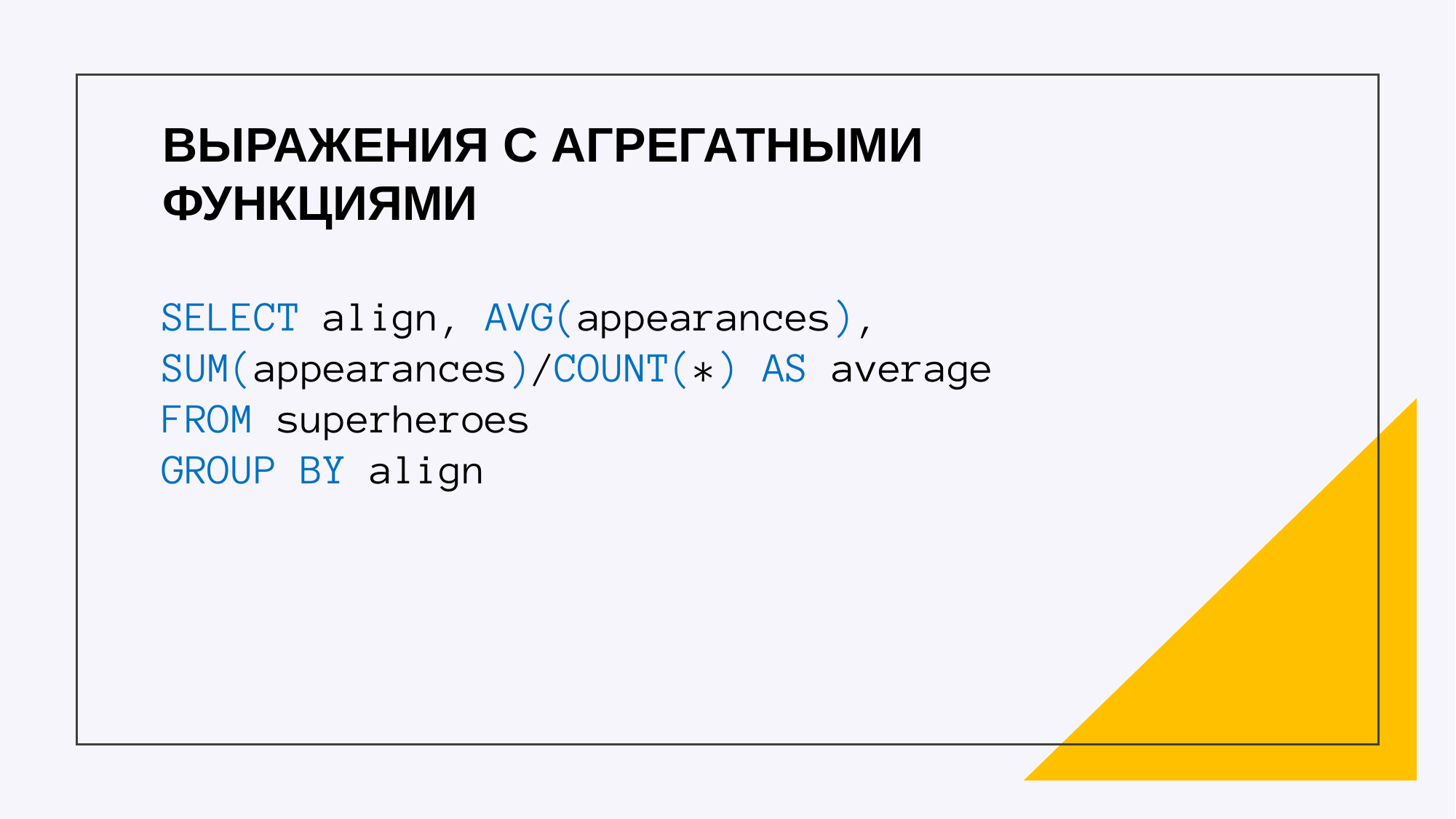

ВЫРАЖЕНИЯ С АГРЕГАТНЫМИ ФУНКЦИЯМИ

SELECT align, AVG(appearances),
SUM(appearances)/COUNT(*) AS average
FROM superheroes
GROUP BY align